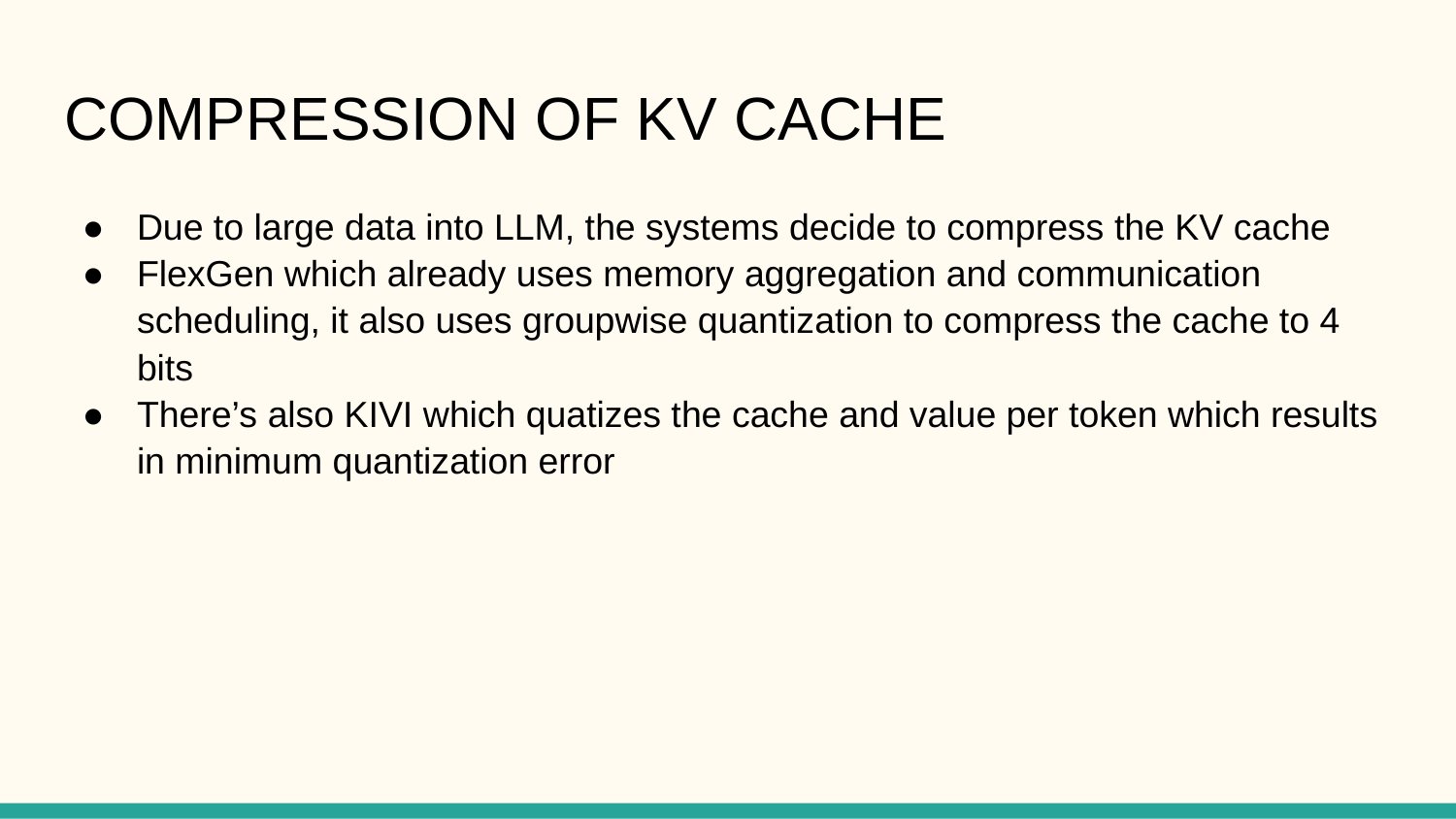

# COMPRESSION OF KV CACHE
Due to large data into LLM, the systems decide to compress the KV cache
FlexGen which already uses memory aggregation and communication scheduling, it also uses groupwise quantization to compress the cache to 4 bits
There’s also KIVI which quatizes the cache and value per token which results in minimum quantization error